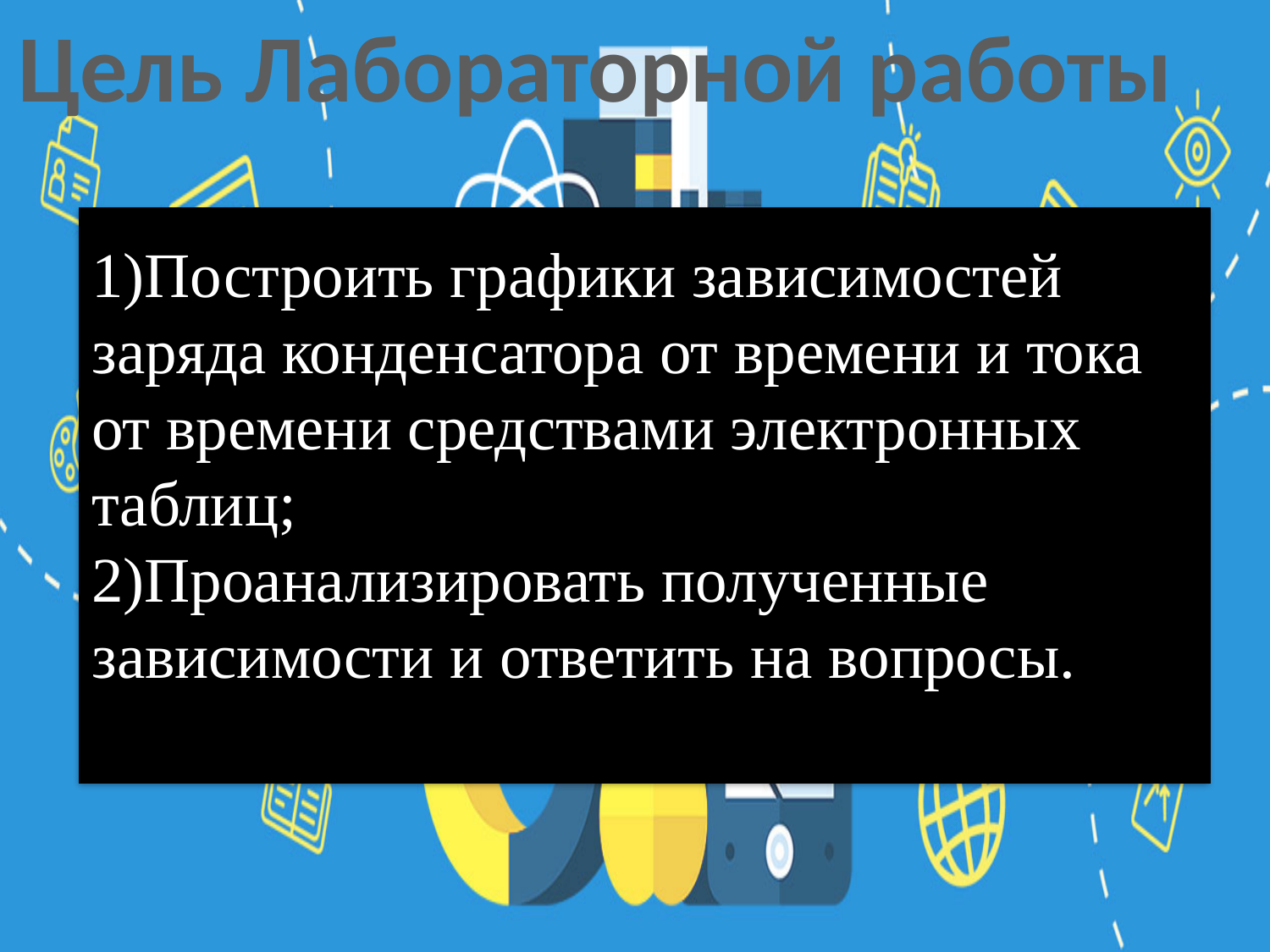

Цель Лабораторной работы
#

1)Построить графики зависимостей заряда конденсатора от времени и тока от времени средствами электронных таблиц;
2)Проанализировать полученные зависимости и ответить на вопросы.